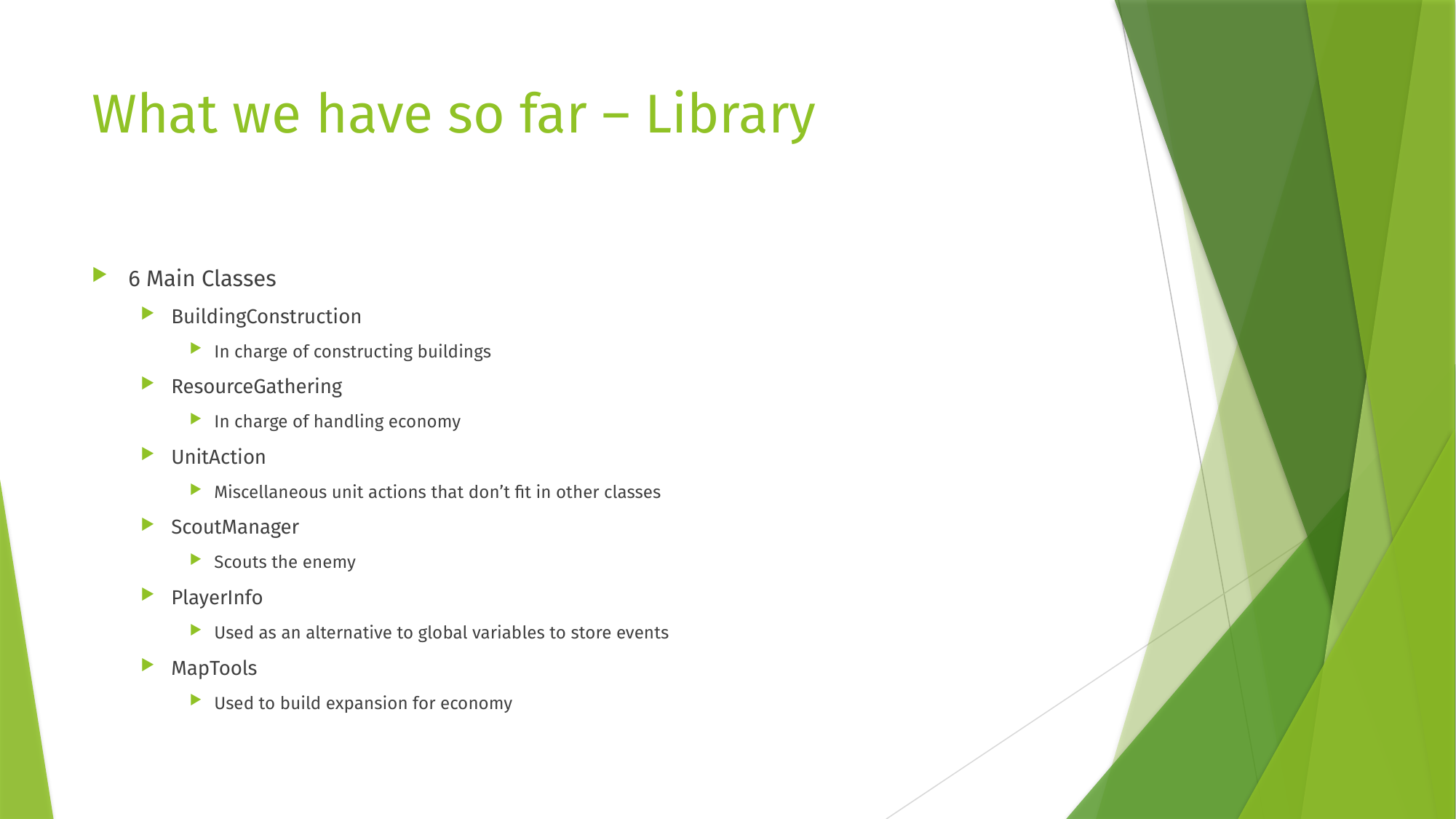

# What we have so far – Library
6 Main Classes
BuildingConstruction
In charge of constructing buildings
ResourceGathering
In charge of handling economy
UnitAction
Miscellaneous unit actions that don’t fit in other classes
ScoutManager
Scouts the enemy
PlayerInfo
Used as an alternative to global variables to store events
MapTools
Used to build expansion for economy